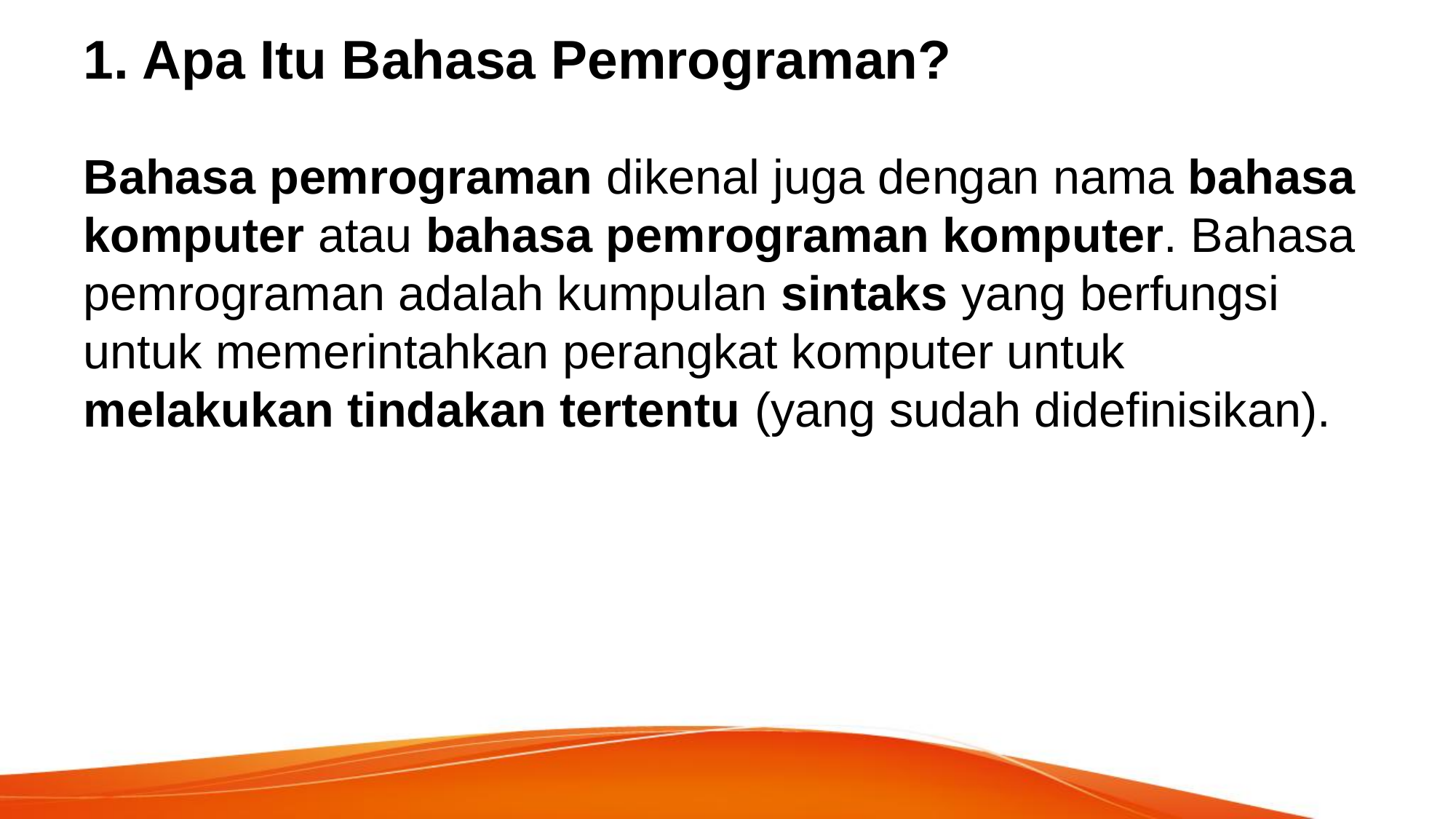

# 1. Apa Itu Bahasa Pemrograman?
Bahasa pemrograman dikenal juga dengan nama bahasa komputer atau bahasa pemrograman komputer. Bahasa pemrograman adalah kumpulan sintaks yang berfungsi untuk memerintahkan perangkat komputer untuk melakukan tindakan tertentu (yang sudah didefinisikan).